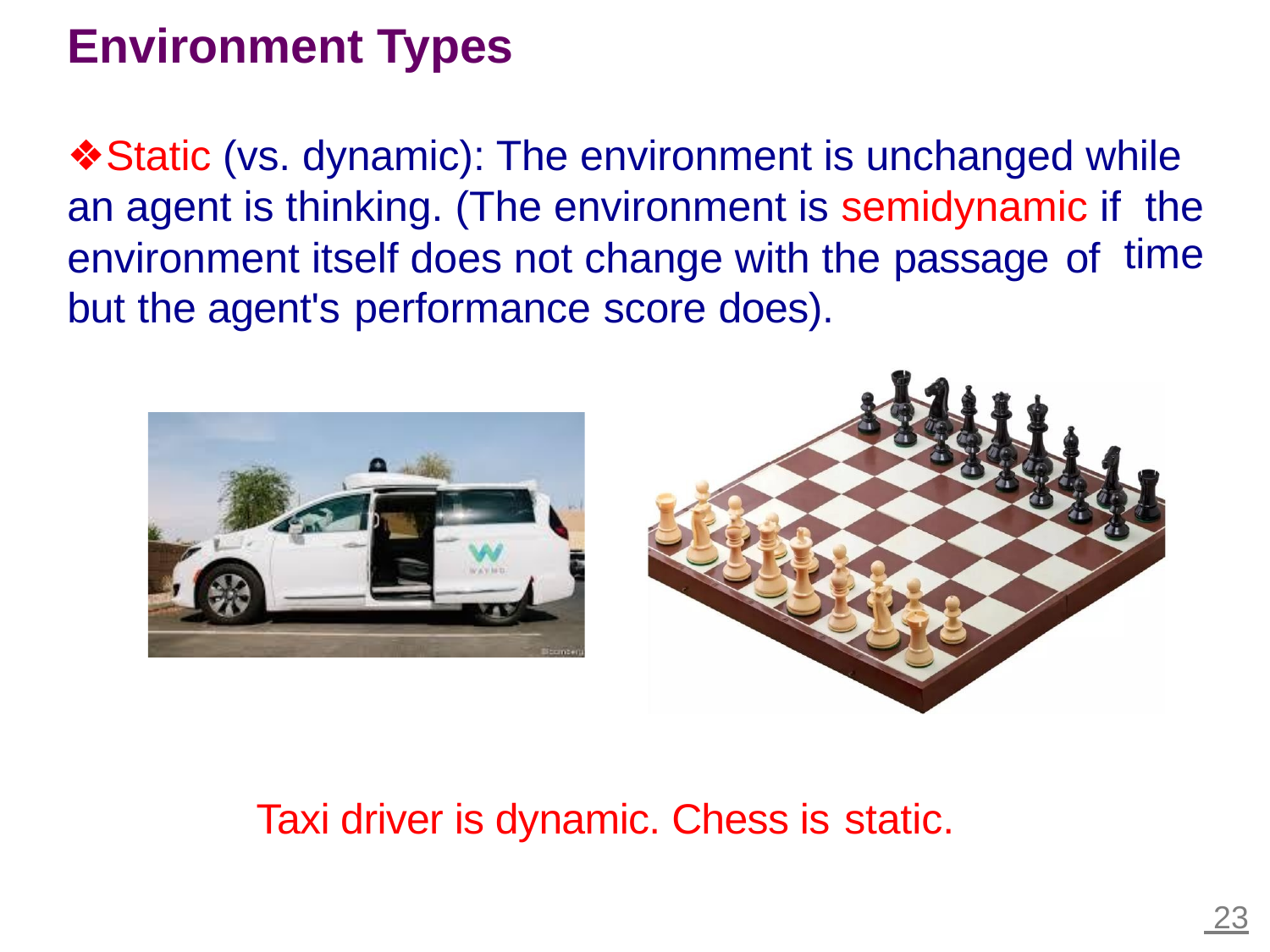

Environment Types
❖Static (vs. dynamic): The environment is unchanged while
an agent is thinking. (The environment is semidynamic if
the
time
environment itself does not change with the
passage
of
but
the
agent's
performance
score
does).

Taxi driver is dynamic. Chess is
static.
 23